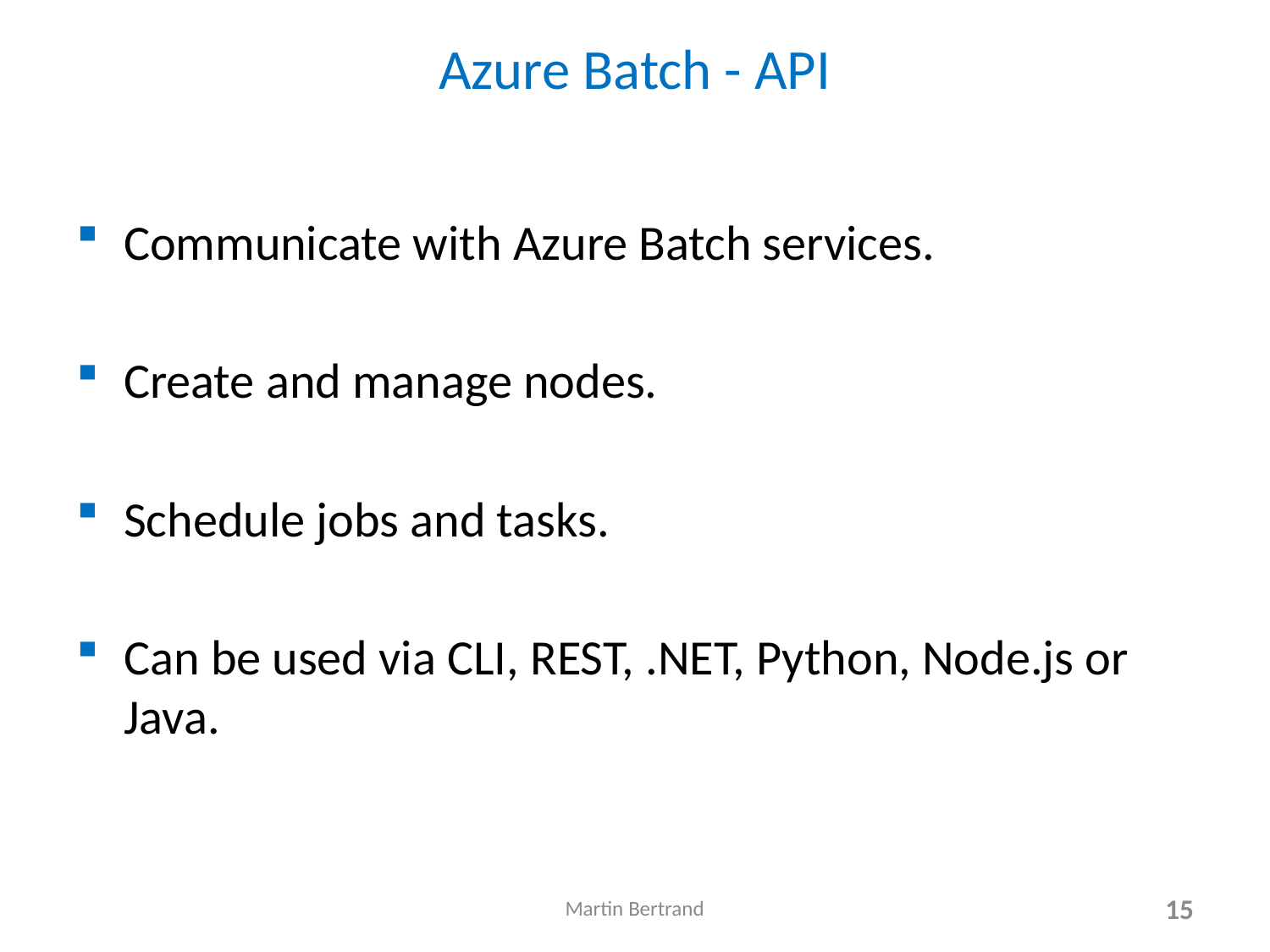

# Azure Batch - API

Communicate with Azure Batch services.

Create and manage nodes.

Schedule jobs and tasks.

Can be used via CLI, REST, .NET, Python, Node.js or Java.

Martin Bertrand
15